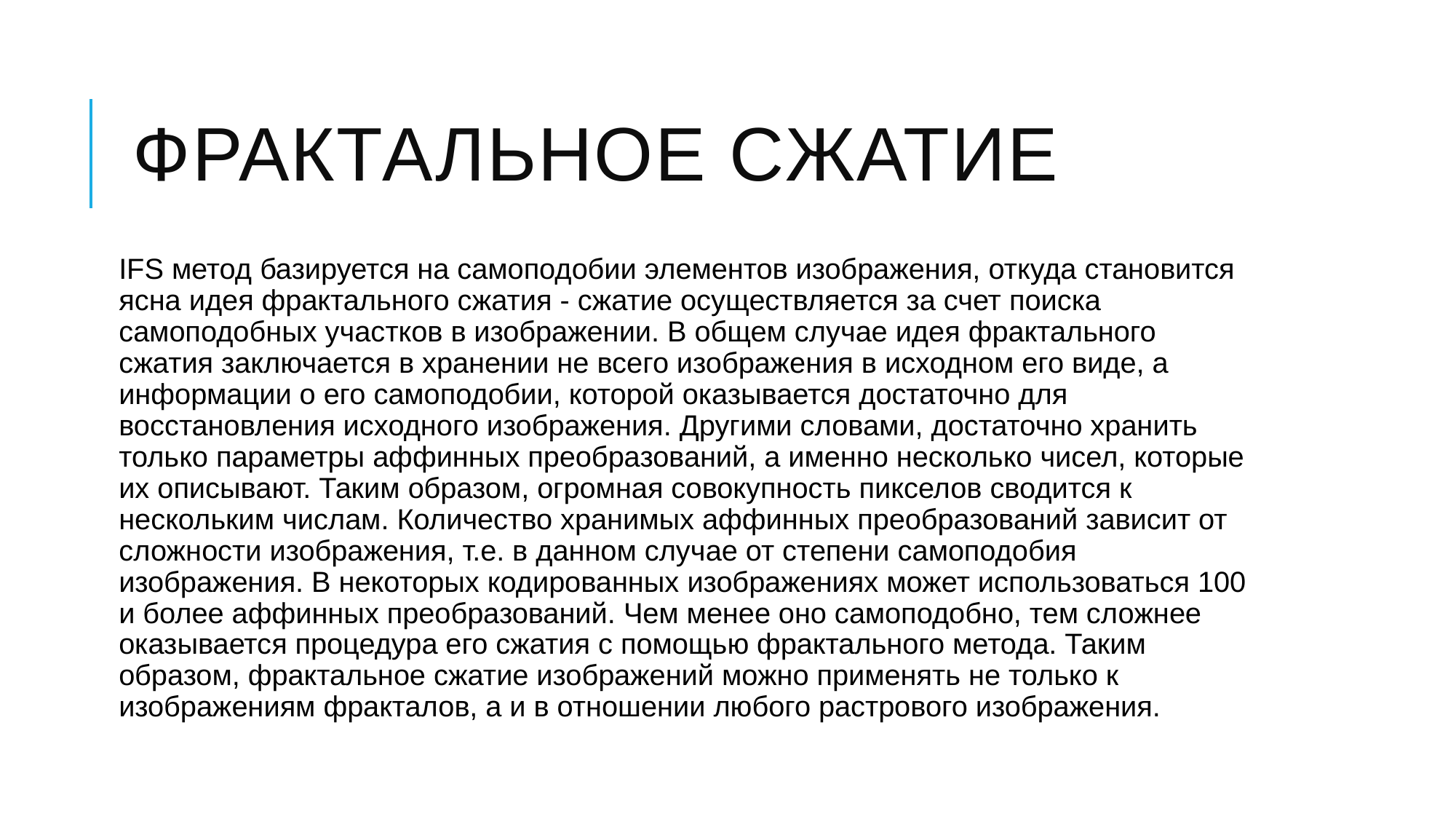

# Фрактальное сжатие
IFS метод базируется на самоподобии элементов изображения, откуда становится ясна идея фрактального сжатия - сжатие осуществляется за счет поиска самоподобных участков в изображении. В общем случае идея фрактального сжатия заключается в хранении не всего изображения в исходном его виде, а информации о его самоподобии, которой оказывается достаточно для восстановления исходного изображения. Другими словами, достаточно хранить только параметры аффинных преобразований, а именно несколько чисел, которые их описывают. Таким образом, огромная совокупность пикселов сводится к нескольким числам. Количество хранимых аффинных преобразований зависит от сложности изображения, т.е. в данном случае от степени самоподобия изображения. В некоторых кодированных изображениях может использоваться 100 и более аффинных преобразований. Чем менее оно самоподобно, тем сложнее оказывается процедура его сжатия с помощью фрактального метода. Таким образом, фрактальное сжатие изображений можно применять не только к изображениям фракталов, а и в отношении любого растрового изображения.